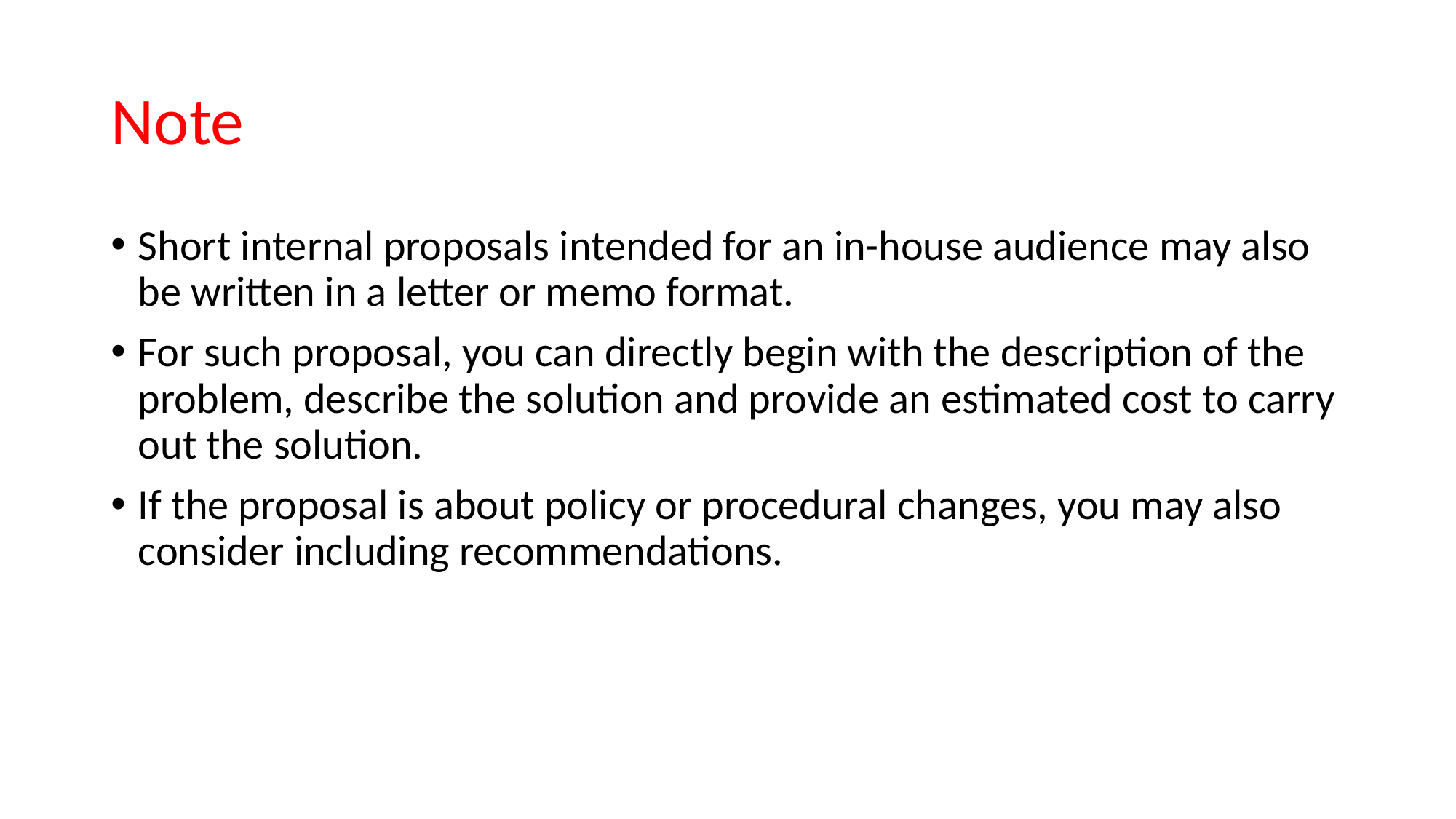

# Note
Short internal proposals intended for an in-house audience may also be written in a letter or memo format.
For such proposal, you can directly begin with the description of the problem, describe the solution and provide an estimated cost to carry out the solution.
If the proposal is about policy or procedural changes, you may also consider including recommendations.